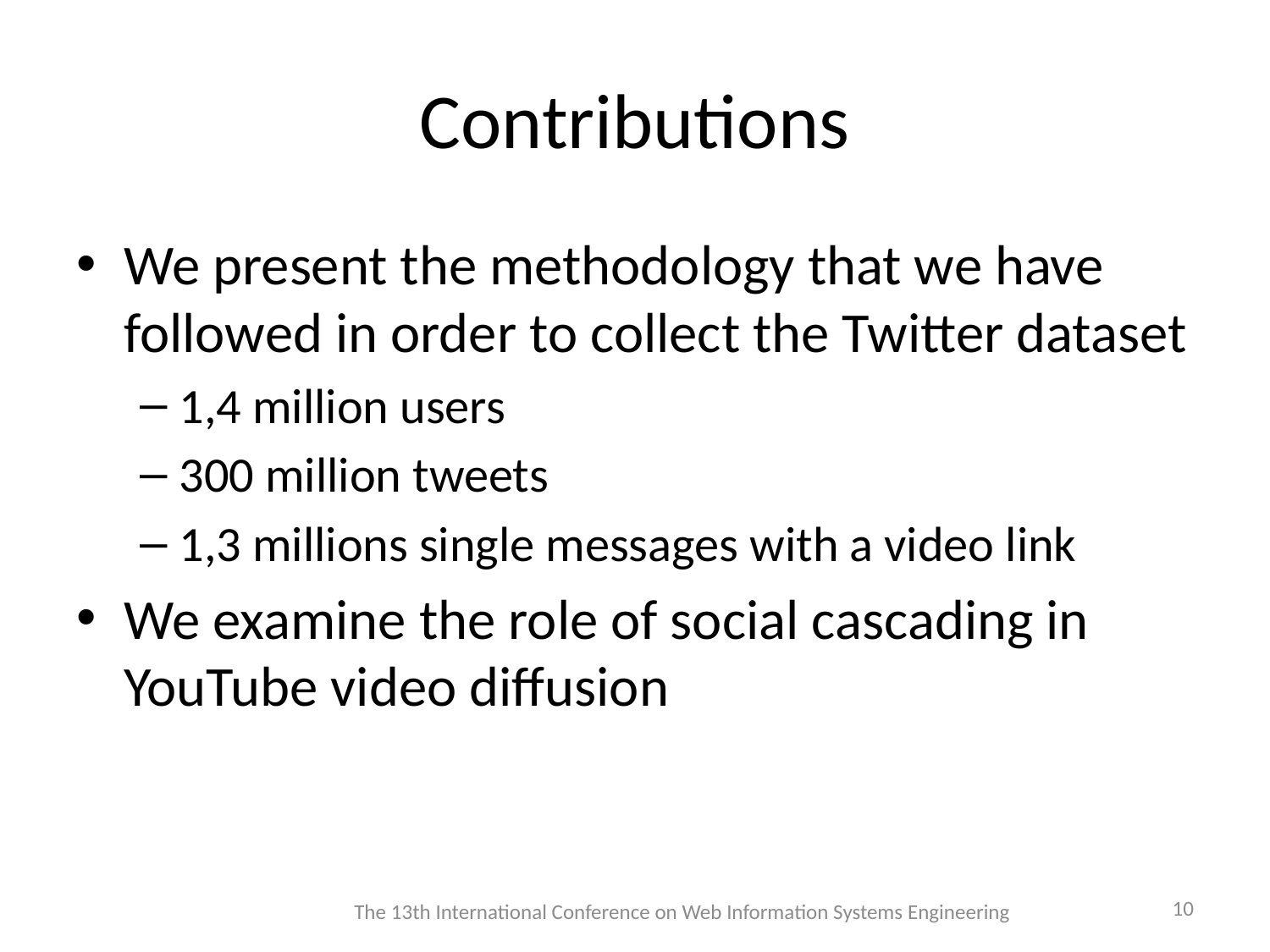

# Contributions
We present the methodology that we have followed in order to collect the Twitter dataset
1,4 million users
300 million tweets
1,3 millions single messages with a video link
We examine the role of social cascading in YouTube video diffusion
10
The 13th International Conference on Web Information Systems Engineering